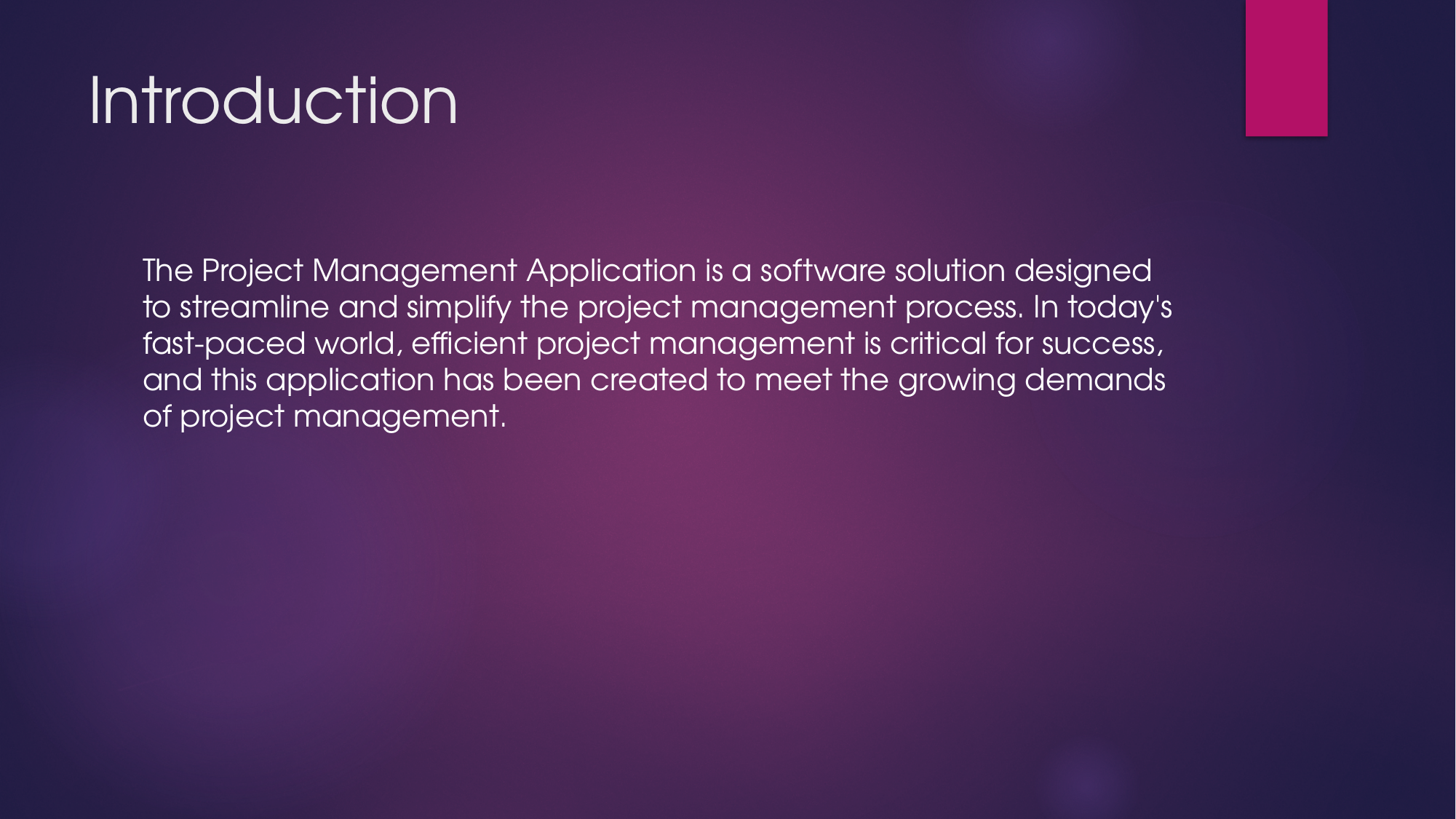

# Introduction
The Project Management Application is a software solution designed to streamline and simplify the project management process. In today's fast-paced world, efficient project management is critical for success, and this application has been created to meet the growing demands of project management.